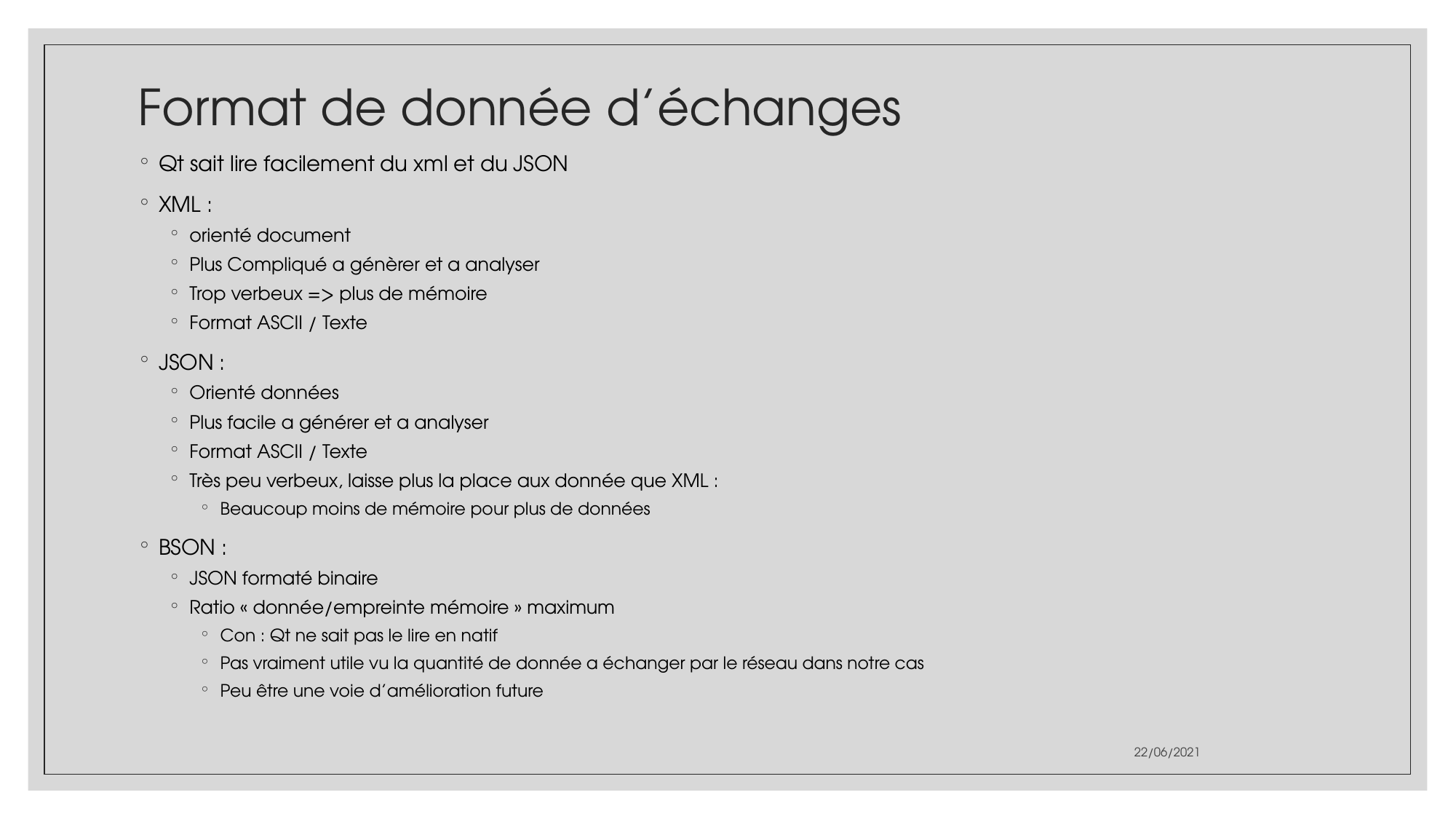

# Format de donnée d’échanges
Qt sait lire facilement du xml et du JSON
XML :
orienté document
Plus Compliqué a génèrer et a analyser
Trop verbeux => plus de mémoire
Format ASCII / Texte
JSON :
Orienté données
Plus facile a générer et a analyser
Format ASCII / Texte
Très peu verbeux, laisse plus la place aux donnée que XML :
Beaucoup moins de mémoire pour plus de données
BSON :
JSON formaté binaire
Ratio « donnée/empreinte mémoire » maximum
Con : Qt ne sait pas le lire en natif
Pas vraiment utile vu la quantité de donnée a échanger par le réseau dans notre cas
Peu être une voie d’amélioration future
22/06/2021